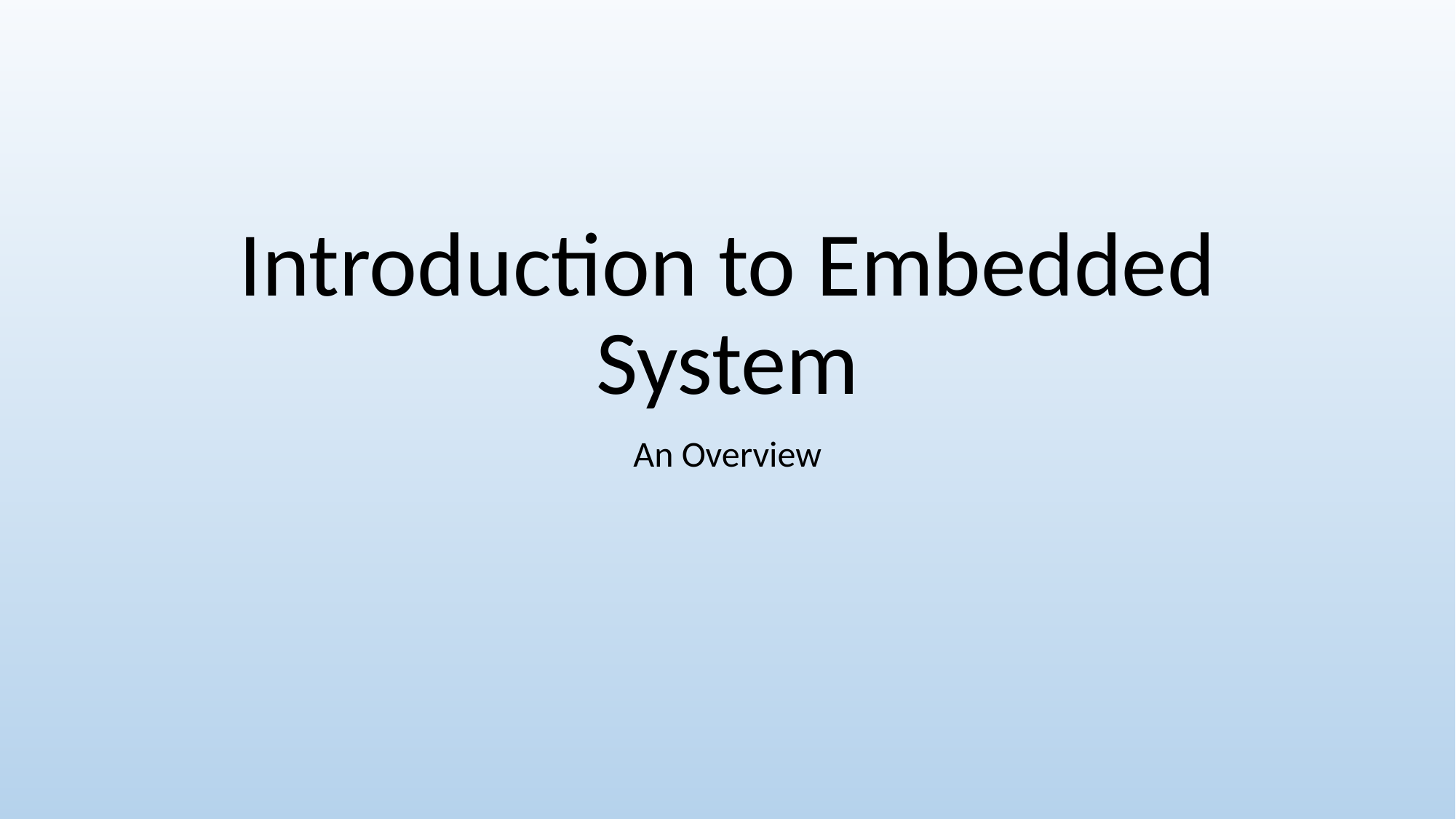

# Introduction to Embedded System
An Overview